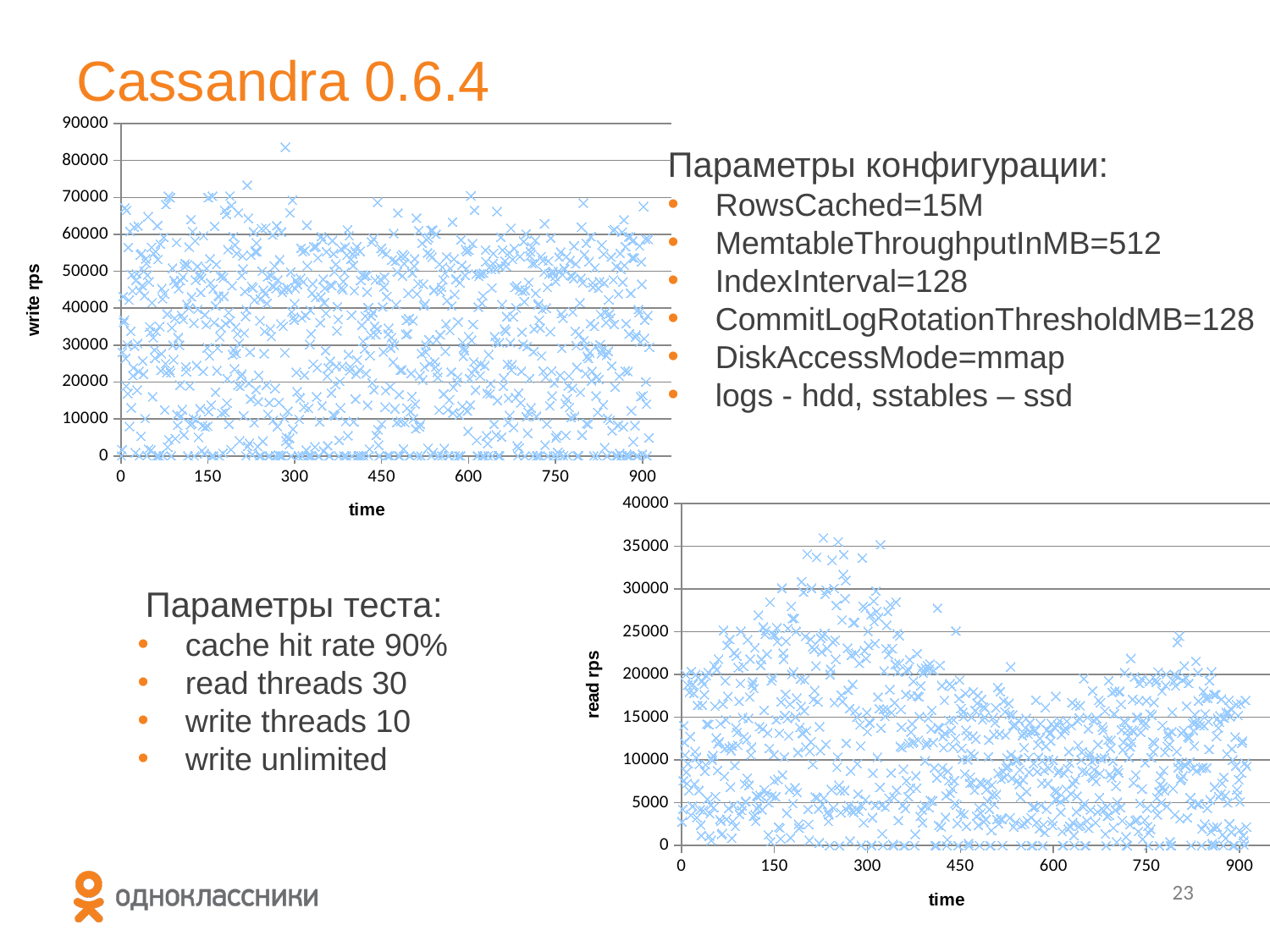

# Cassandra 0.6.4

### Chart

| Category |  |
|---|---|
Параметры конфигурации:
RowsCached=15M
MemtableThroughputInMB=512
IndexInterval=128
CommitLogRotationThresholdMB=128
DiskAccessMode=mmap
logs - hdd, sstables – ssd

### Chart

| Category |  |
|---|---|
Параметры теста:
cache hit rate 90%
read threads 30
write threads 10
write unlimited
23